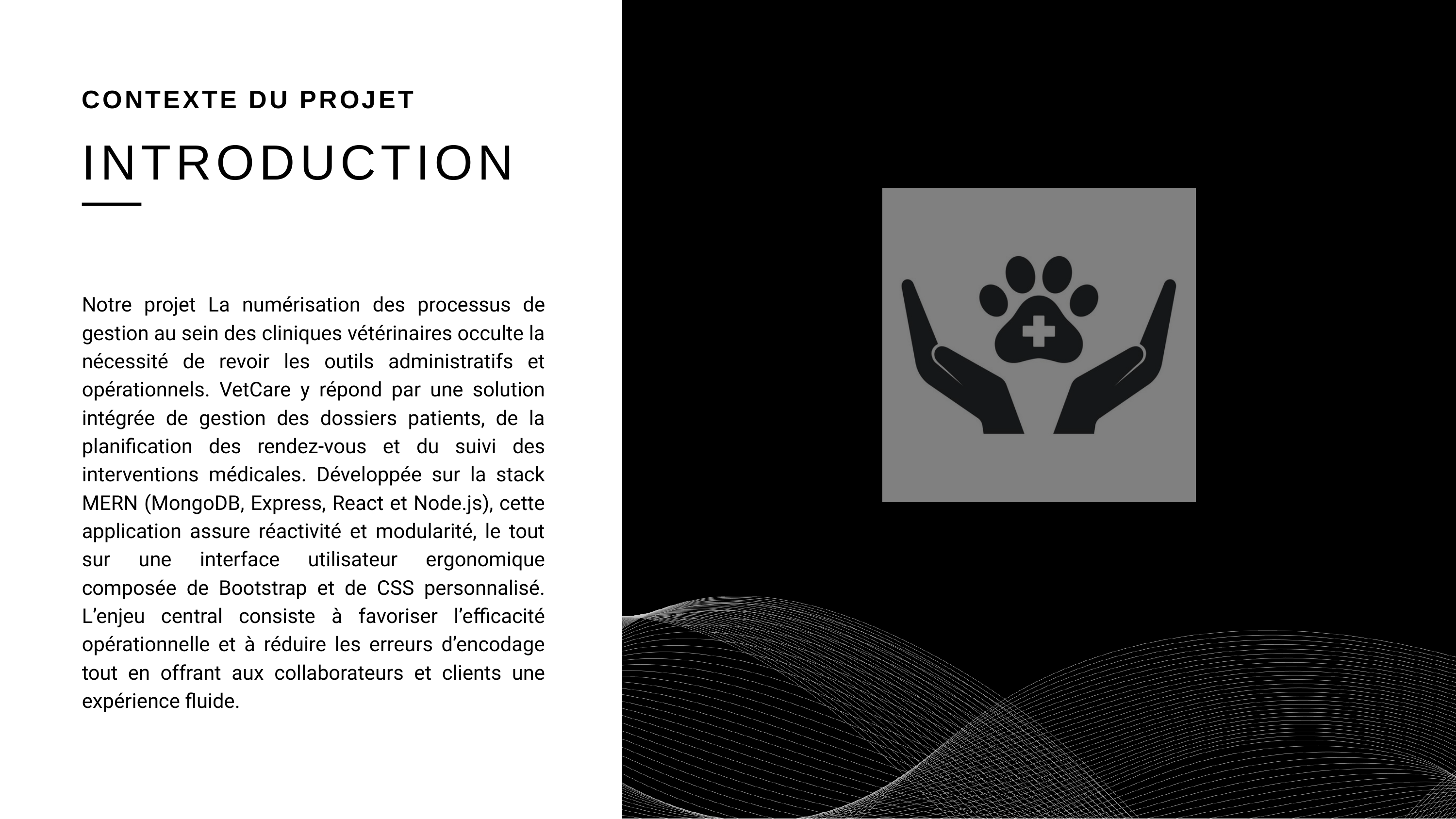

CONTEXTE DU PROJET
INTRODUCTION

Notre projet La numérisation des processus de gestion au sein des cliniques vétérinaires occulte la nécessité de revoir les outils administratifs et opérationnels. VetCare y répond par une solution intégrée de gestion des dossiers patients, de la planification des rendez-vous et du suivi des interventions médicales. Développée sur la stack MERN (MongoDB, Express, React et Node.js), cette application assure réactivité et modularité, le tout sur une interface utilisateur ergonomique composée de Bootstrap et de CSS personnalisé. L’enjeu central consiste à favoriser l’efficacité opérationnelle et à réduire les erreurs d’encodage tout en offrant aux collaborateurs et clients une expérience fluide.